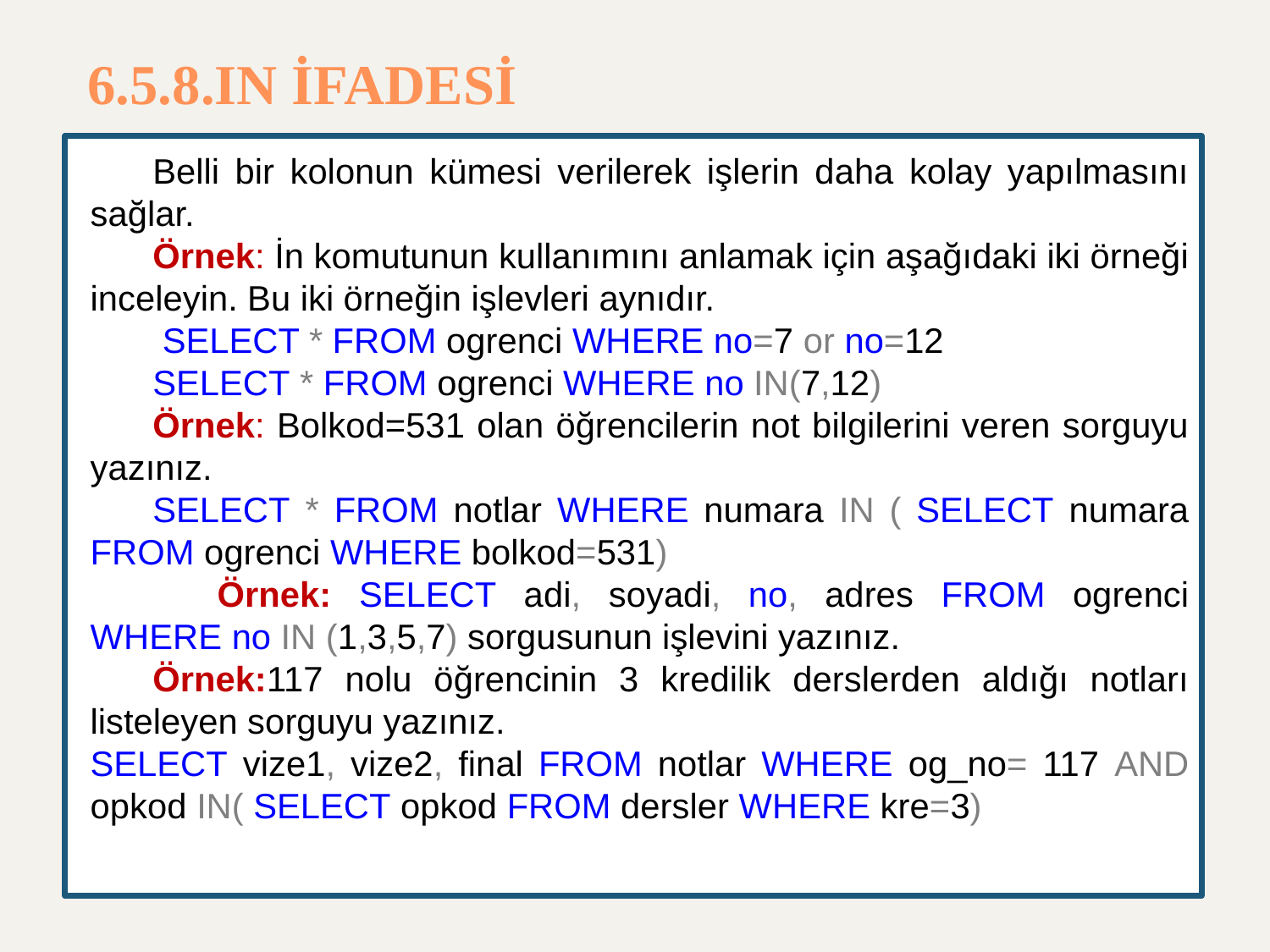

# 6.5.8.IN İFADESİ
Belli bir kolonun kümesi verilerek işlerin daha kolay yapılmasını sağlar.
Örnek: İn komutunun kullanımını anlamak için aşağıdaki iki örneği inceleyin. Bu iki örneğin işlevleri aynıdır.
 SELECT * FROM ogrenci WHERE no=7 or no=12
SELECT * FROM ogrenci WHERE no IN(7,12)
Örnek: Bolkod=531 olan öğrencilerin not bilgilerini veren sorguyu yazınız.
SELECT * FROM notlar WHERE numara IN ( SELECT numara FROM ogrenci WHERE bolkod=531)
	Örnek: SELECT adi, soyadi, no, adres FROM ogrenci WHERE no IN (1,3,5,7) sorgusunun işlevini yazınız.
Örnek:117 nolu öğrencinin 3 kredilik derslerden aldığı notları listeleyen sorguyu yazınız.
SELECT vize1, vize2, final FROM notlar WHERE og_no= 117 AND opkod IN( SELECT opkod FROM dersler WHERE kre=3)